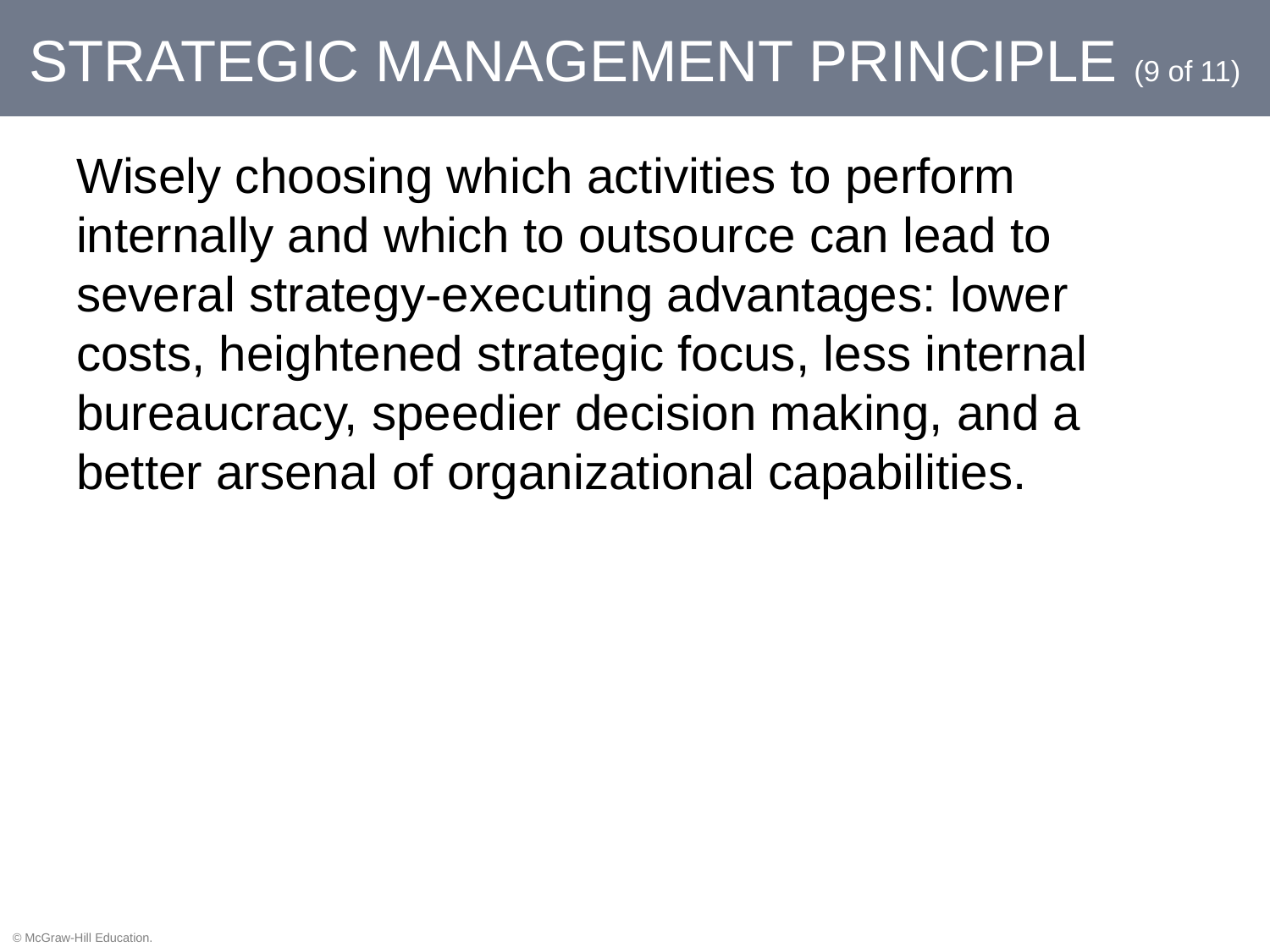

# Strategic Management Principle (9 of 11)
Wisely choosing which activities to perform internally and which to outsource can lead to several strategy-executing advantages: lower costs, heightened strategic focus, less internal bureaucracy, speedier decision making, and a better arsenal of organizational capabilities.